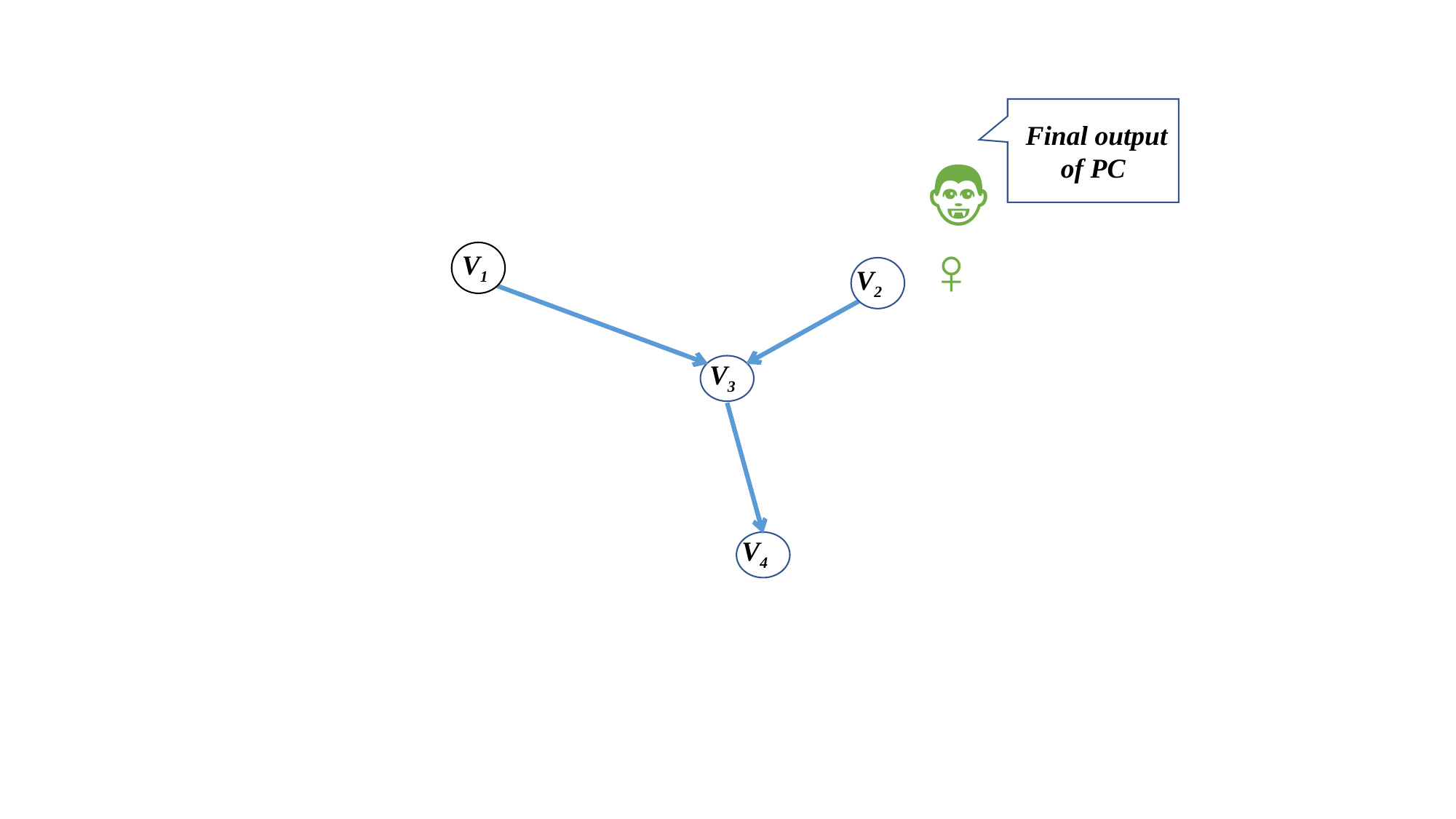

Final output of PC
🧛‍♀️

V1

V2

V3

V4